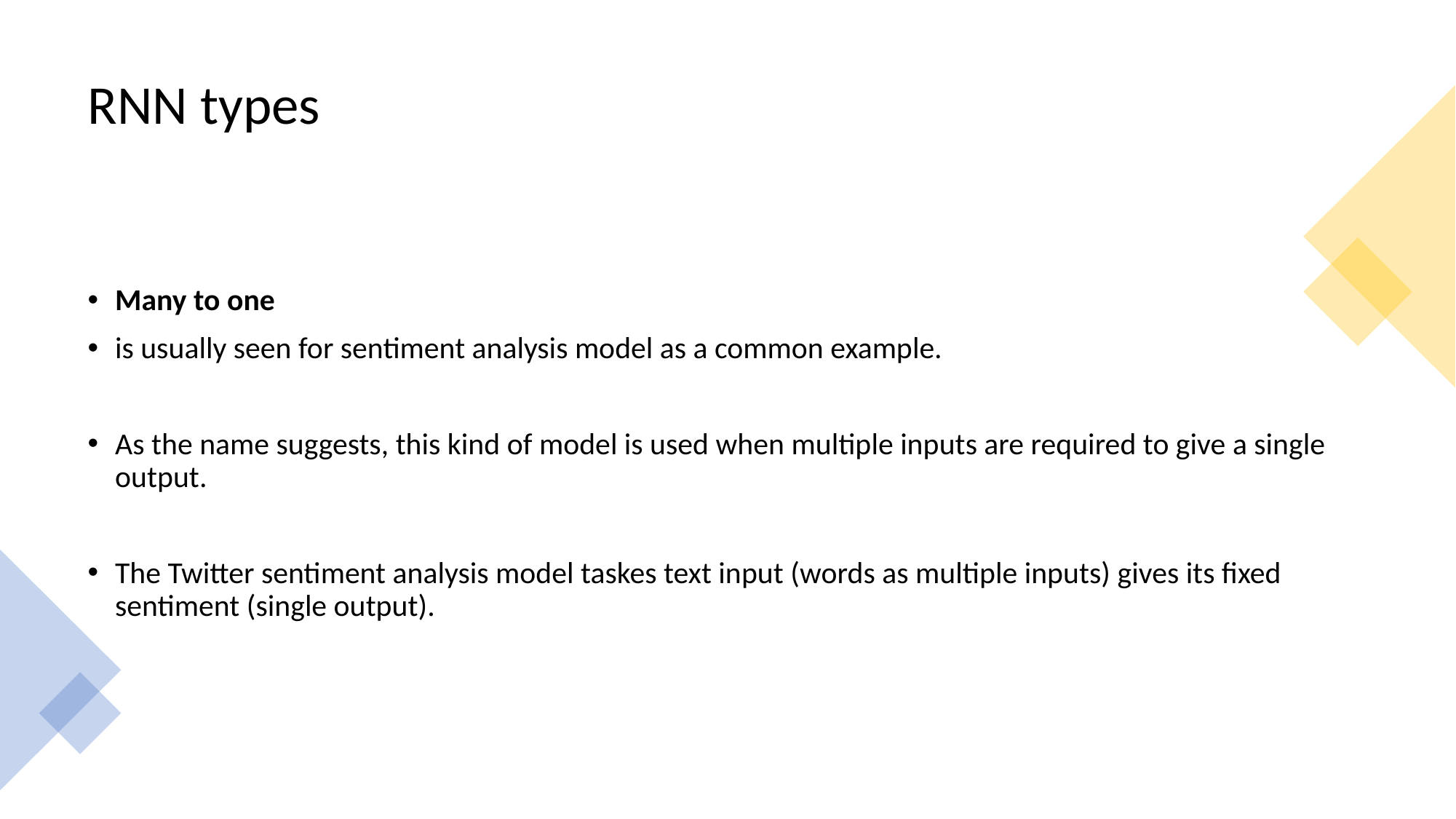

# RNN types

Many to one
is usually seen for sentiment analysis model as a common example.

As the name suggests, this kind of model is used when multiple inputs are required to give a single output.

The Twitter sentiment analysis model taskes text input (words as multiple inputs) gives its fixed sentiment (single output).

8